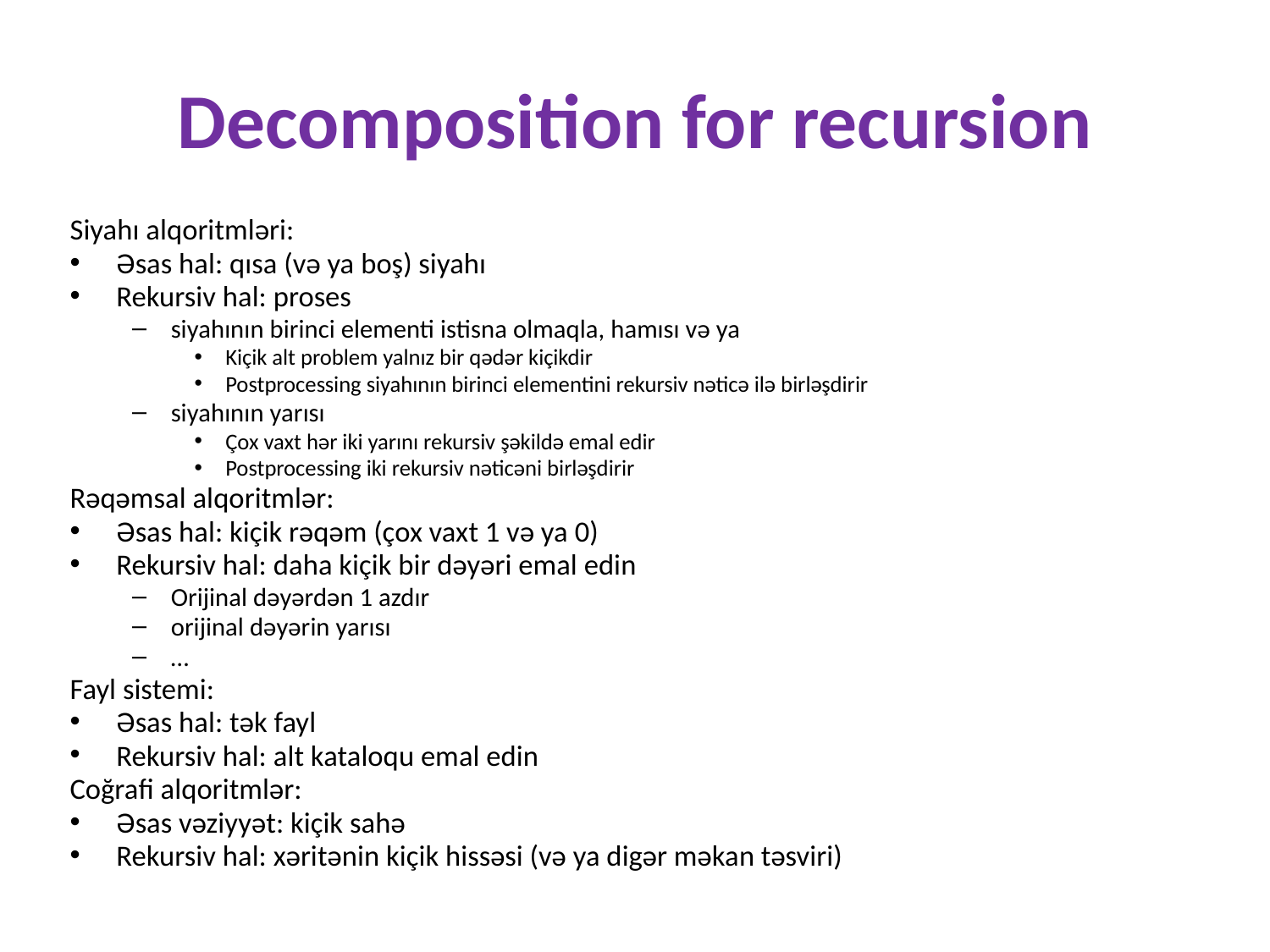

# Decomposition for recursion
Siyahı alqoritmləri:
Əsas hal: qısa (və ya boş) siyahı
Rekursiv hal: proses
siyahının birinci elementi istisna olmaqla, hamısı və ya
Kiçik alt problem yalnız bir qədər kiçikdir
Postprocessing siyahının birinci elementini rekursiv nəticə ilə birləşdirir
siyahının yarısı
Çox vaxt hər iki yarını rekursiv şəkildə emal edir
Postprocessing iki rekursiv nəticəni birləşdirir
Rəqəmsal alqoritmlər:
Əsas hal: kiçik rəqəm (çox vaxt 1 və ya 0)
Rekursiv hal: daha kiçik bir dəyəri emal edin
Orijinal dəyərdən 1 azdır
orijinal dəyərin yarısı
…
Fayl sistemi:
Əsas hal: tək fayl
Rekursiv hal: alt kataloqu emal edin
Coğrafi alqoritmlər:
Əsas vəziyyət: kiçik sahə
Rekursiv hal: xəritənin kiçik hissəsi (və ya digər məkan təsviri)
9